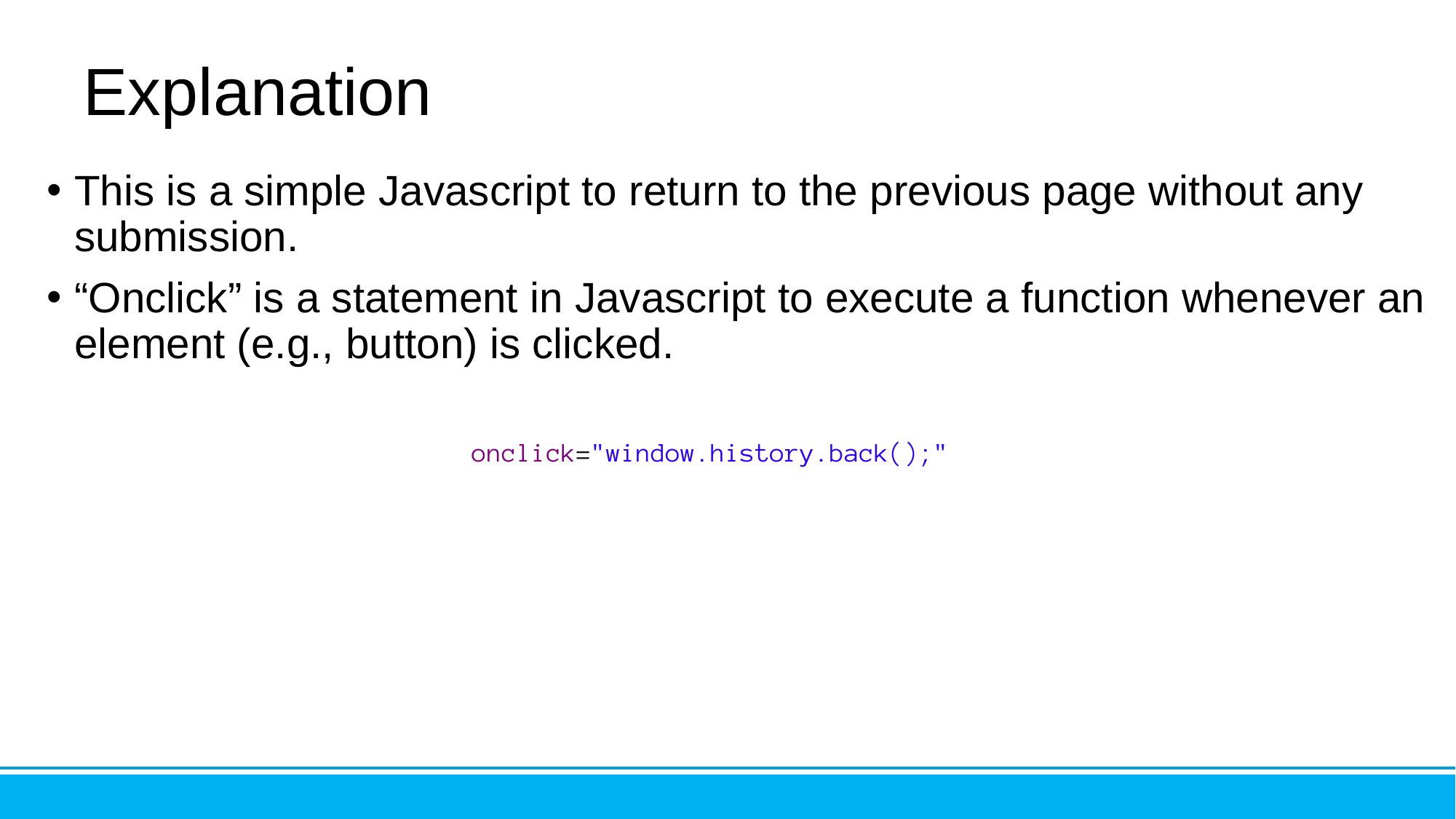

# Explanation
This is a simple Javascript to return to the previous page without any submission.
“Onclick” is a statement in Javascript to execute a function whenever an element (e.g., button) is clicked.

onclick="window.history.back();"